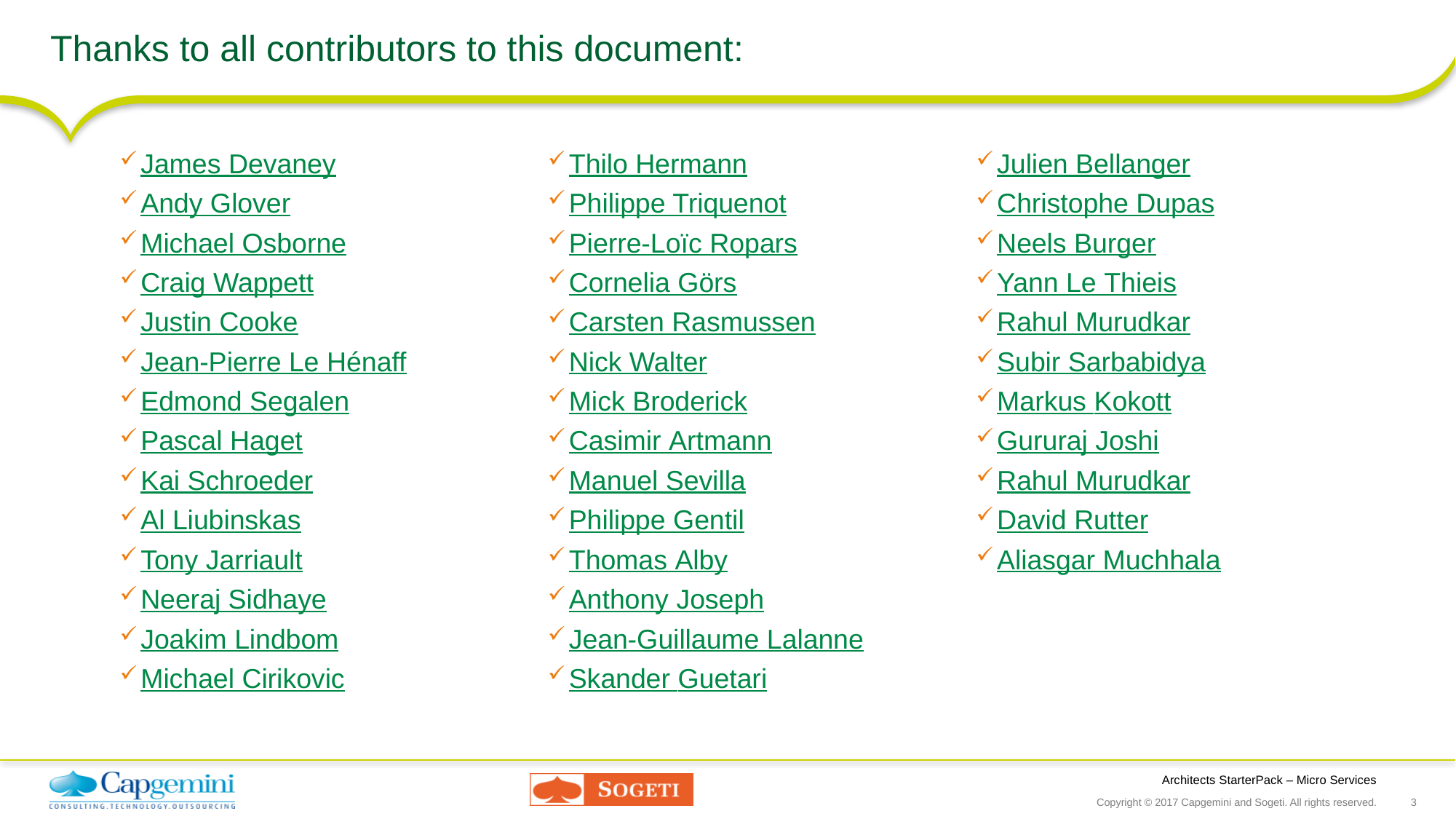

# Thanks to all contributors to this document:
James Devaney
Andy Glover
Michael Osborne
Craig Wappett
Justin Cooke
Jean-Pierre Le Hénaff
Edmond Segalen
Pascal Haget
Kai Schroeder
Al Liubinskas
Tony Jarriault
Neeraj Sidhaye
Joakim Lindbom
Michael Cirikovic
Thilo Hermann
Philippe Triquenot
Pierre-Loïc Ropars
Cornelia Görs
Carsten Rasmussen
Nick Walter
Mick Broderick
Casimir Artmann
Manuel Sevilla
Philippe Gentil
Thomas Alby
Anthony Joseph
Jean-Guillaume Lalanne
Skander Guetari
Julien Bellanger
Christophe Dupas
Neels Burger
Yann Le Thieis
Rahul Murudkar
Subir Sarbabidya
Markus Kokott
Gururaj Joshi
Rahul Murudkar
David Rutter
Aliasgar Muchhala